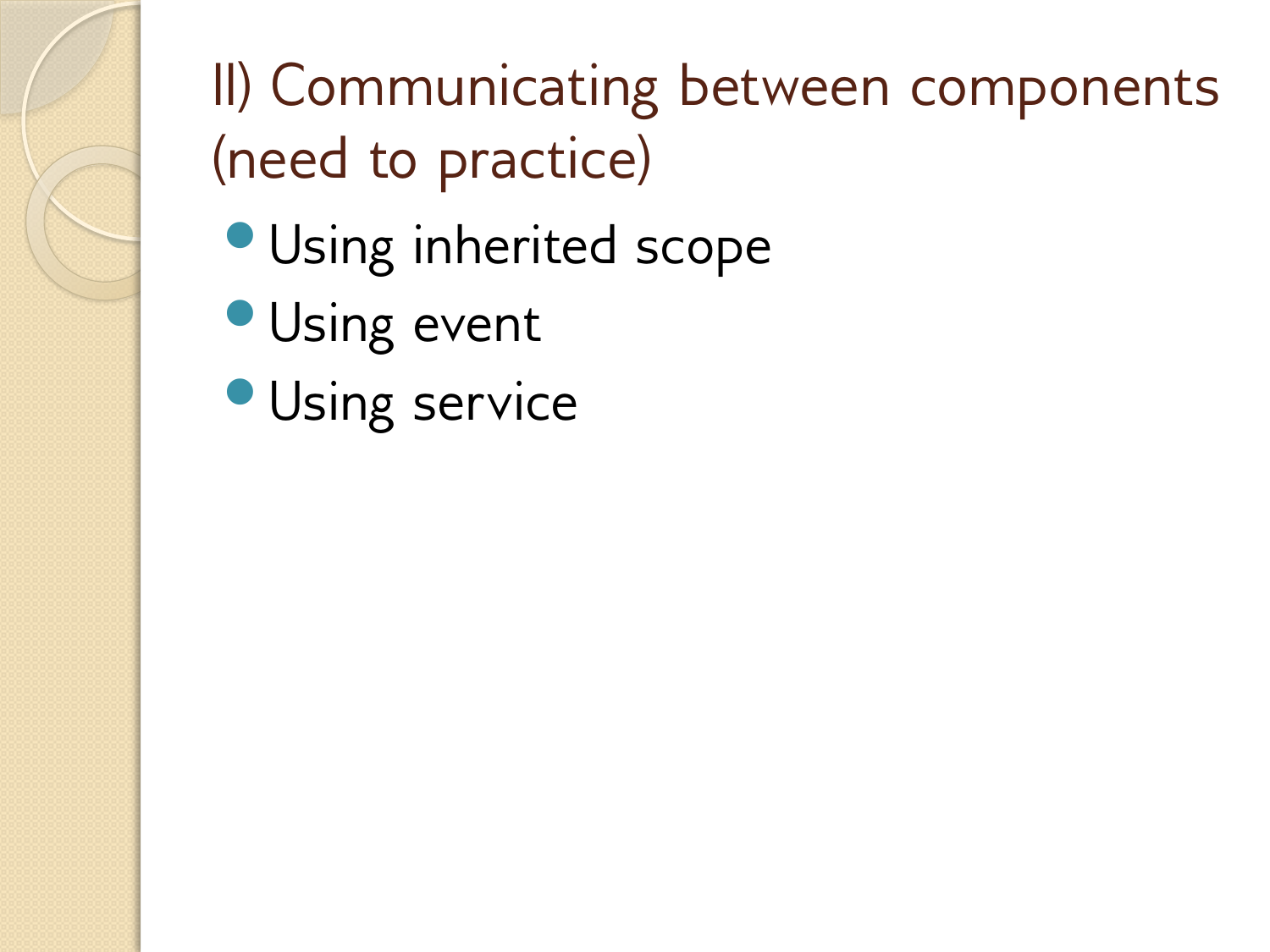

# II) Communicating between components (need to practice)
Using inherited scope
Using event
Using service